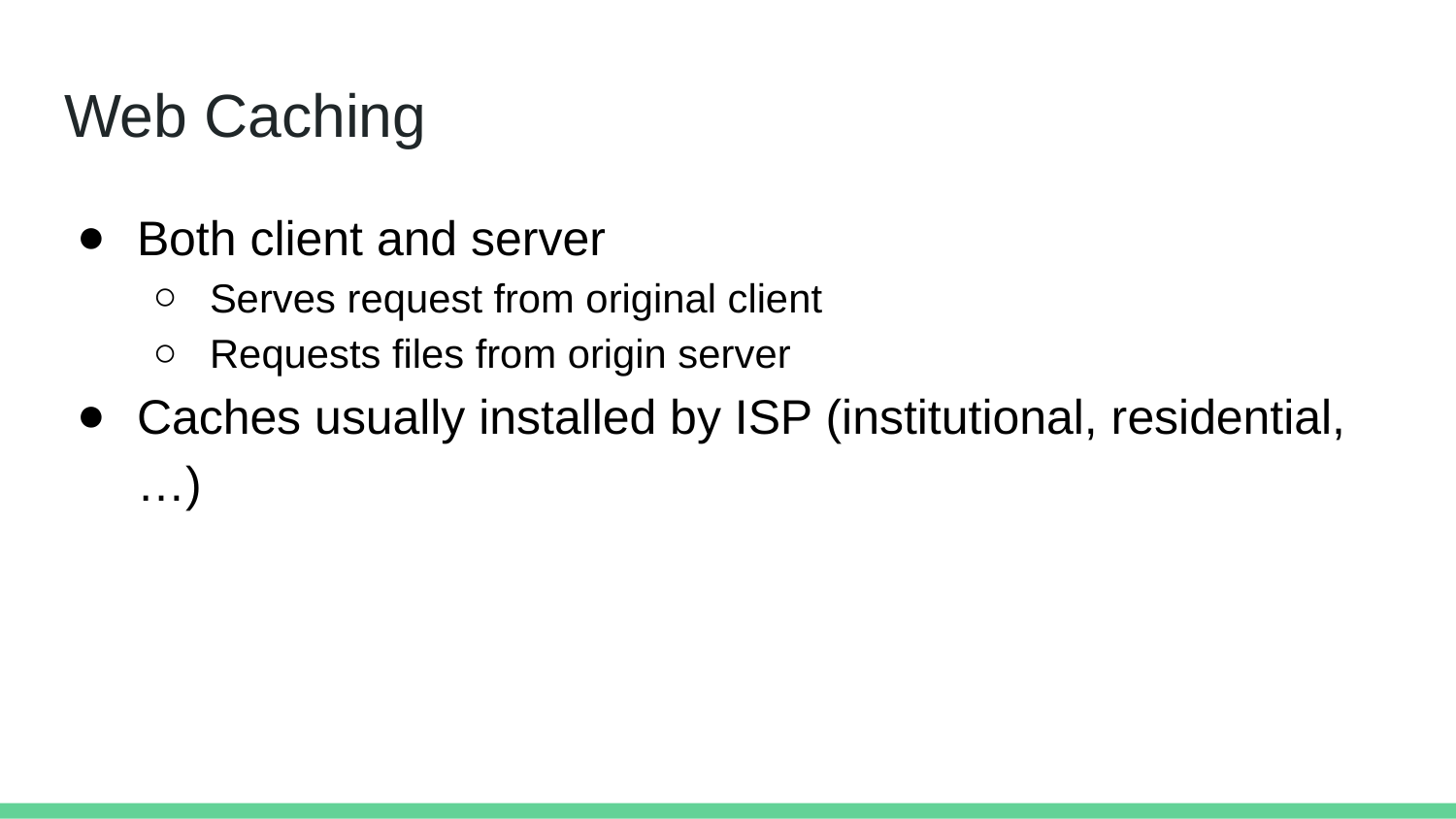

# Web Caching
Both client and server
Serves request from original client
Requests files from origin server
Caches usually installed by ISP (institutional, residential, …)